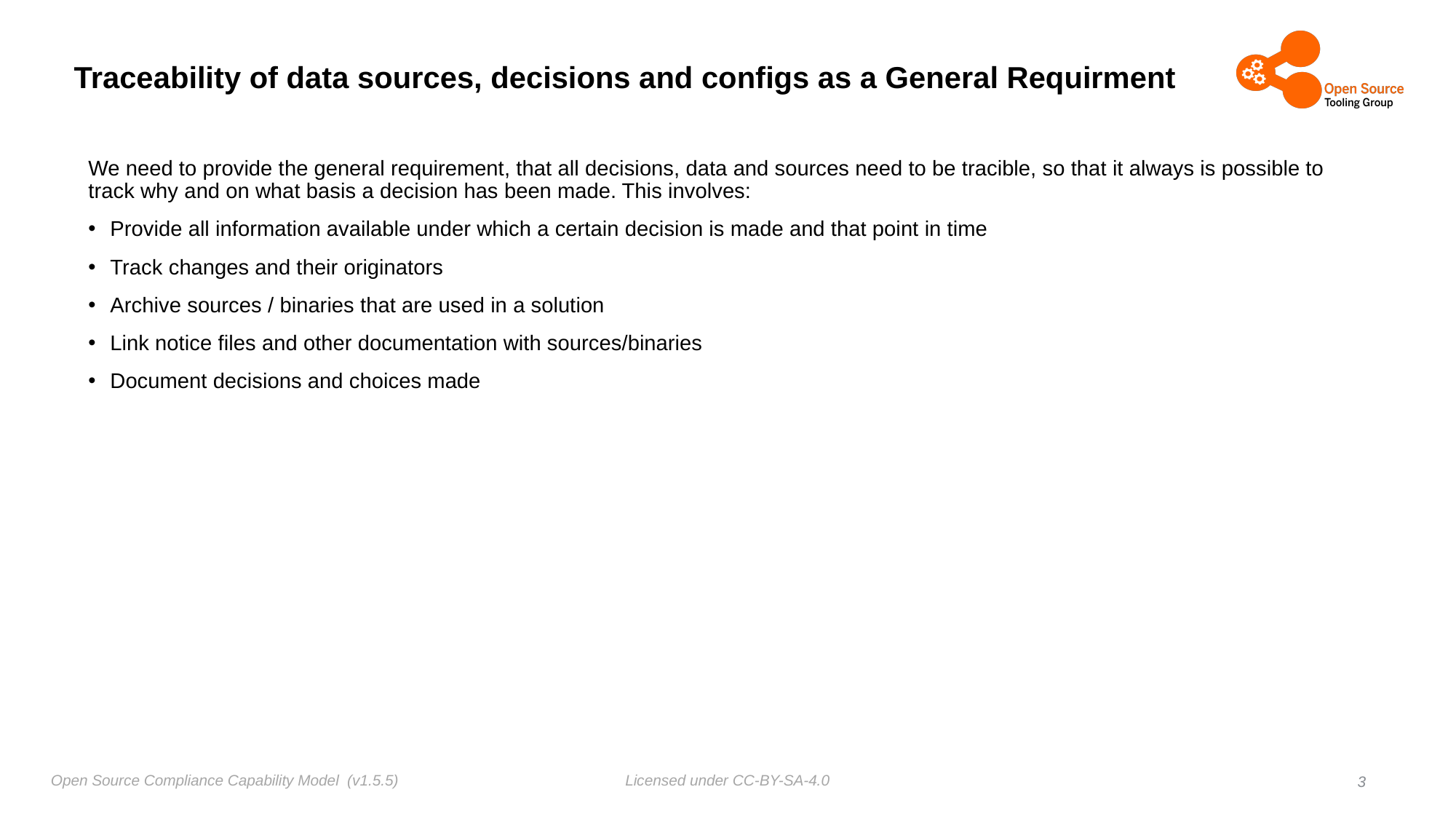

# Traceability of data sources, decisions and configs as a General Requirment
We need to provide the general requirement, that all decisions, data and sources need to be tracible, so that it always is possible to track why and on what basis a decision has been made. This involves:
Provide all information available under which a certain decision is made and that point in time
Track changes and their originators
Archive sources / binaries that are used in a solution
Link notice files and other documentation with sources/binaries
Document decisions and choices made
3